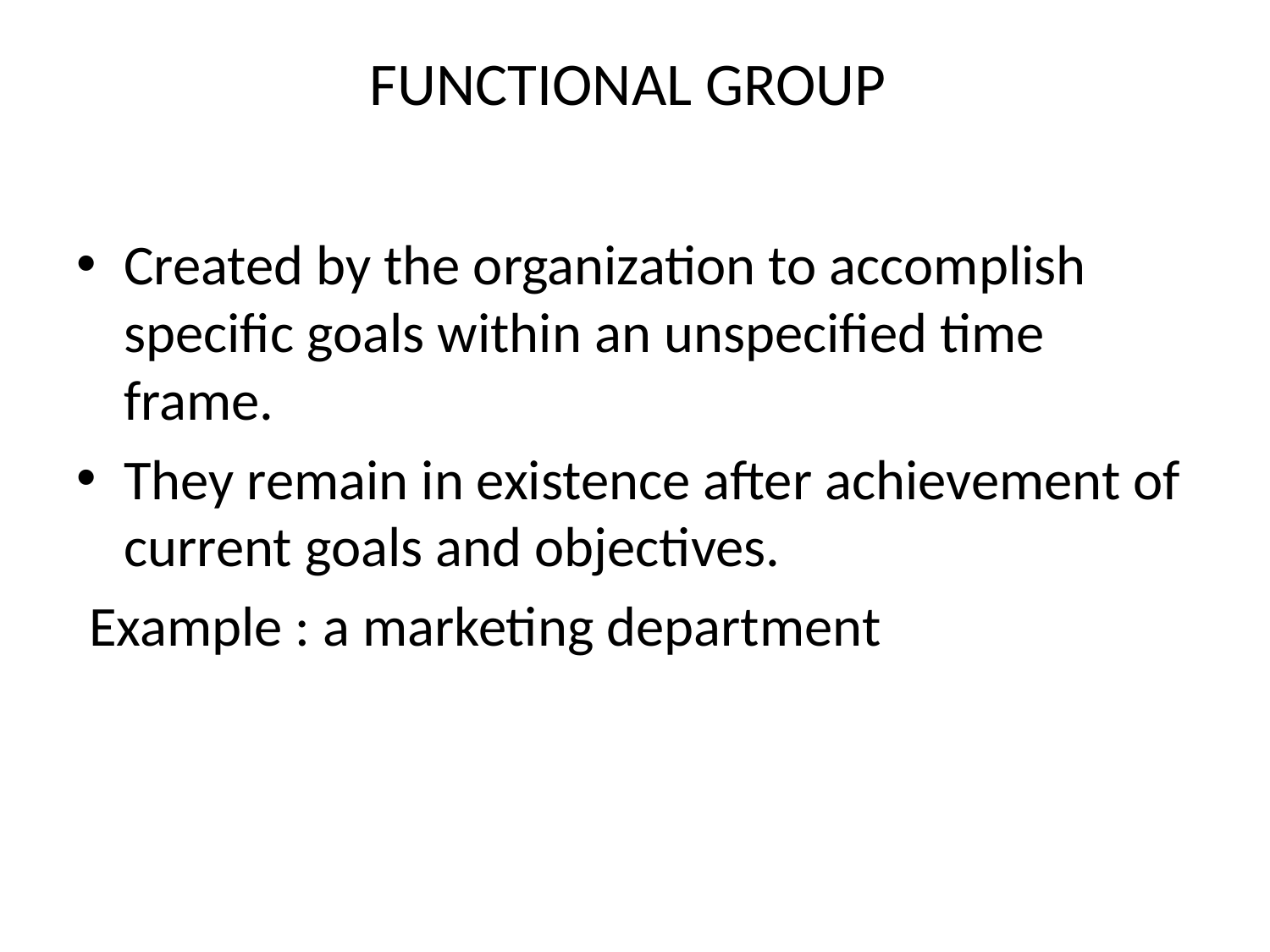

# FUNCTIONAL GROUP
Created by the organization to accomplish specific goals within an unspecified time frame.
They remain in existence after achievement of current goals and objectives.
 Example : a marketing department